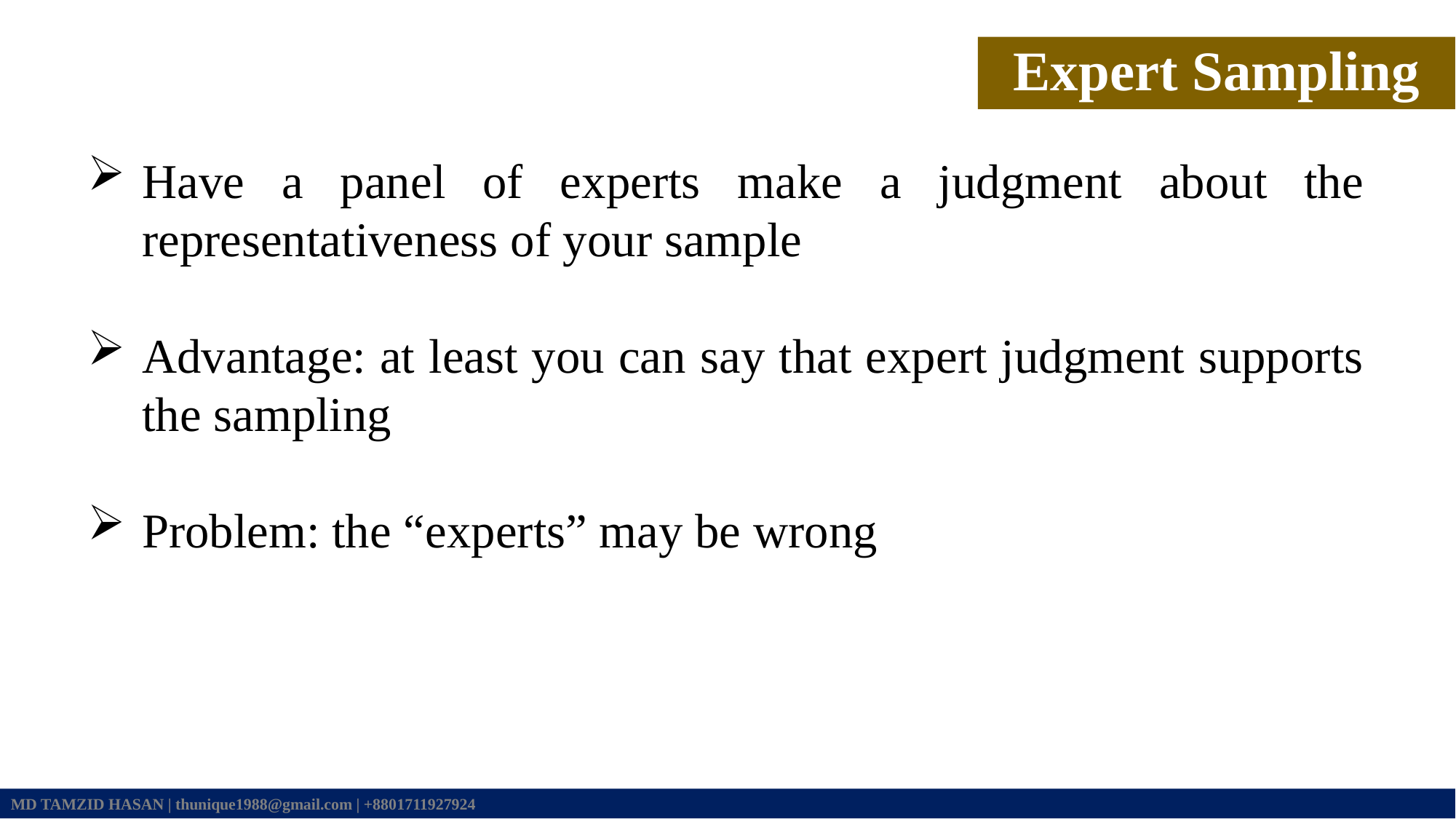

Expert Sampling
Have a panel of experts make a judgment about the representativeness of your sample

Advantage: at least you can say that expert judgment supports the sampling

Problem: the “experts” may be wrong
MD TAMZID HASAN | thunique1988@gmail.com | +8801711927924